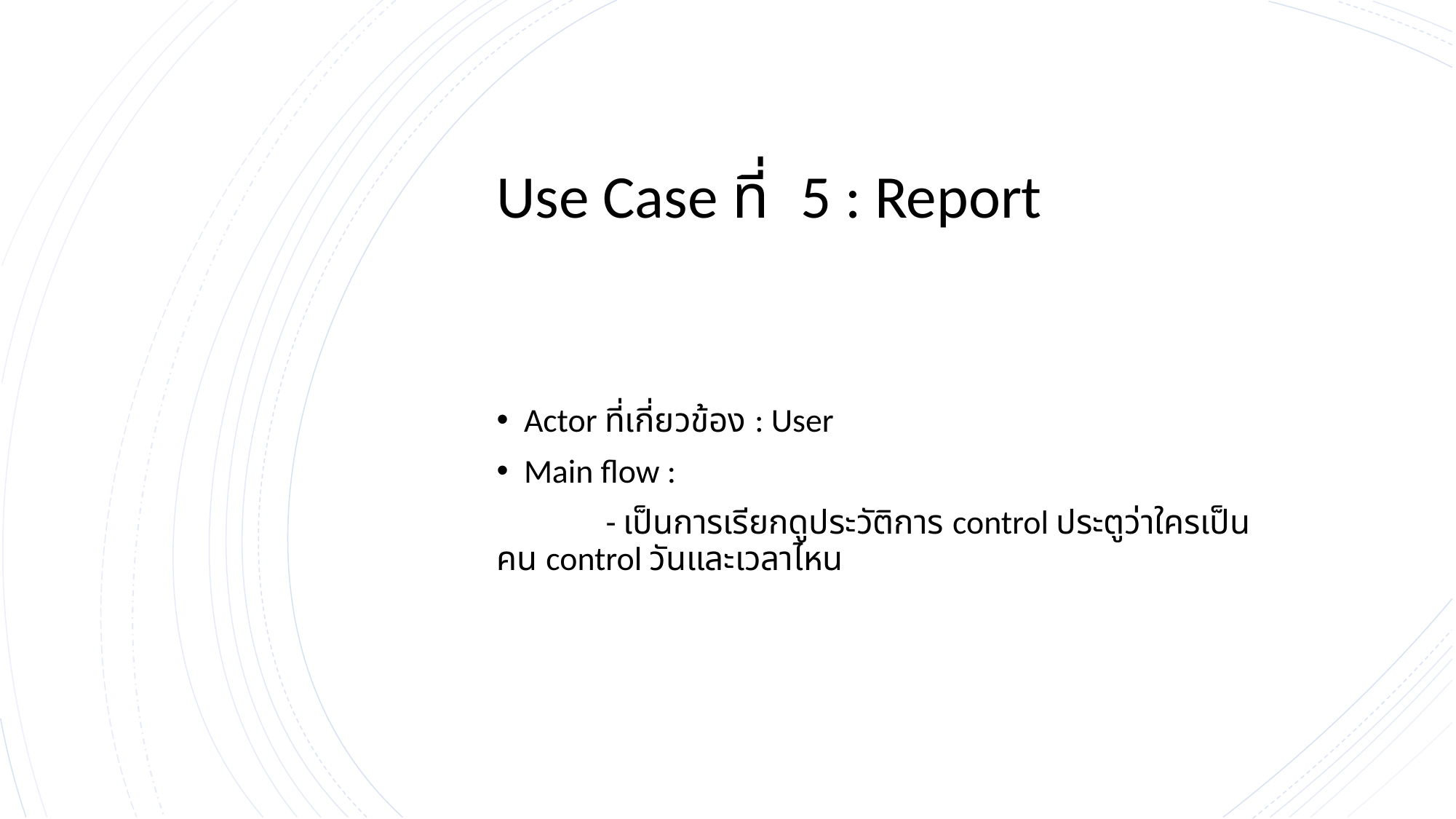

# Use Case ที่  5 : Report
Actor ที่เกี่ยวข้อง : User
Main flow :
	- เป็นการเรียกดูประวัติการ control ประตูว่าใครเป็นคน control วันและเวลาไหน